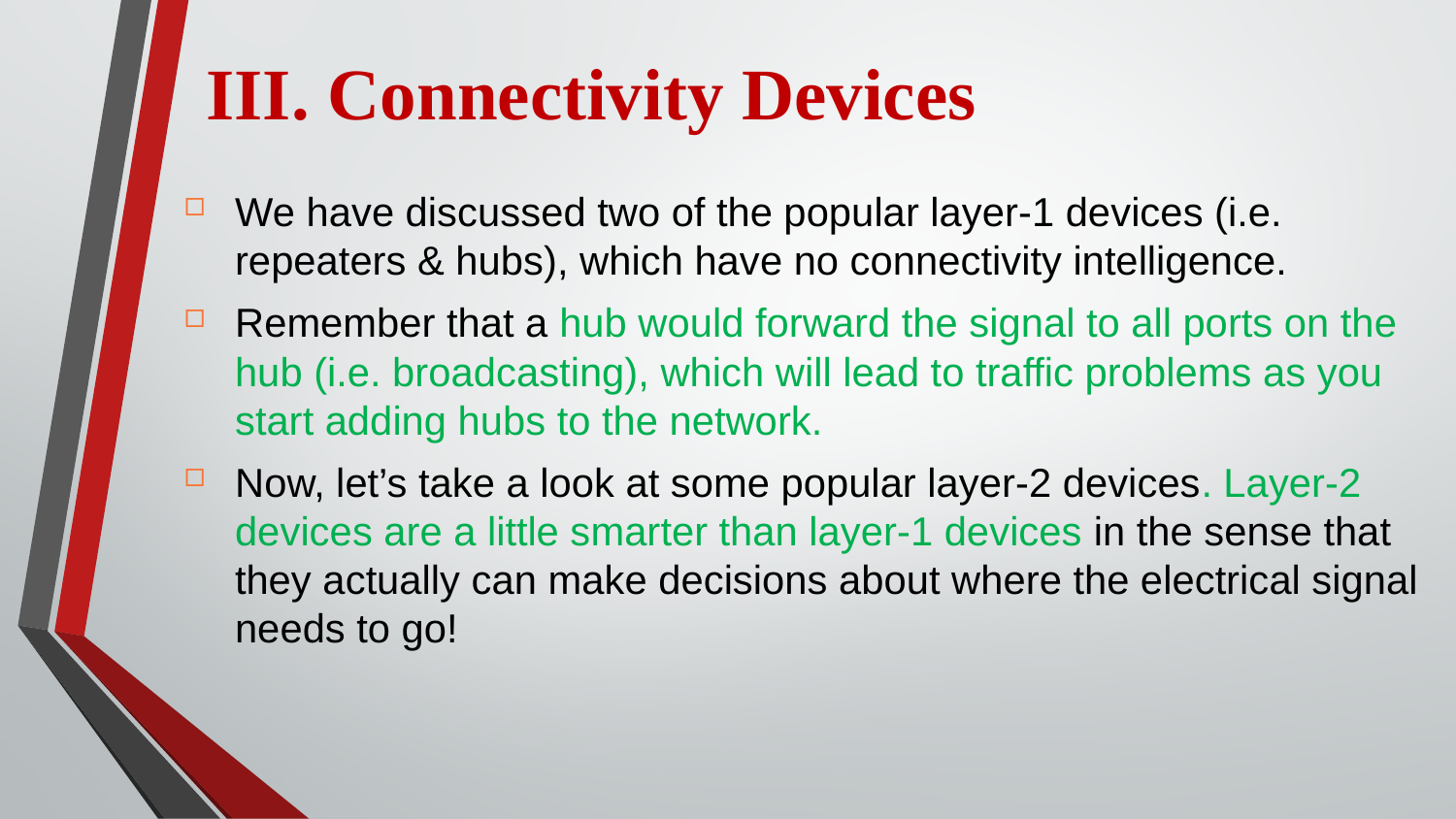

III. Connectivity Devices
We have discussed two of the popular layer-1 devices (i.e. repeaters & hubs), which have no connectivity intelligence.
Remember that a hub would forward the signal to all ports on the hub (i.e. broadcasting), which will lead to traffic problems as you start adding hubs to the network.
Now, let’s take a look at some popular layer-2 devices. Layer-2 devices are a little smarter than layer-1 devices in the sense that they actually can make decisions about where the electrical signal needs to go!